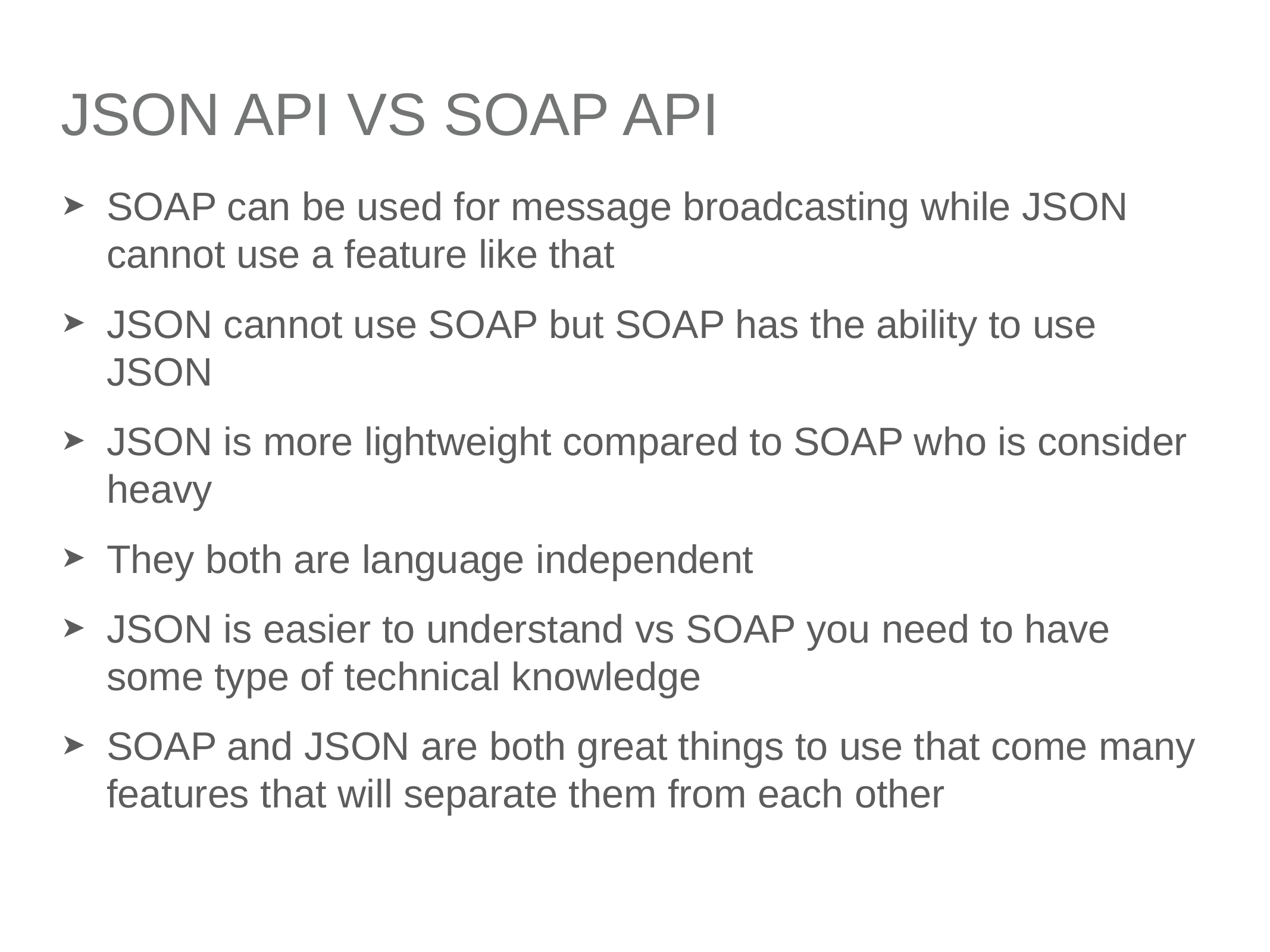

# JSON API vs SOAP API

SOAP can be used for message broadcasting while JSON cannot use a feature like that
JSON cannot use SOAP but SOAP has the ability to use JSON
JSON is more lightweight compared to SOAP who is consider heavy
They both are language independent
JSON is easier to understand vs SOAP you need to have some type of technical knowledge
SOAP and JSON are both great things to use that come many features that will separate them from each other